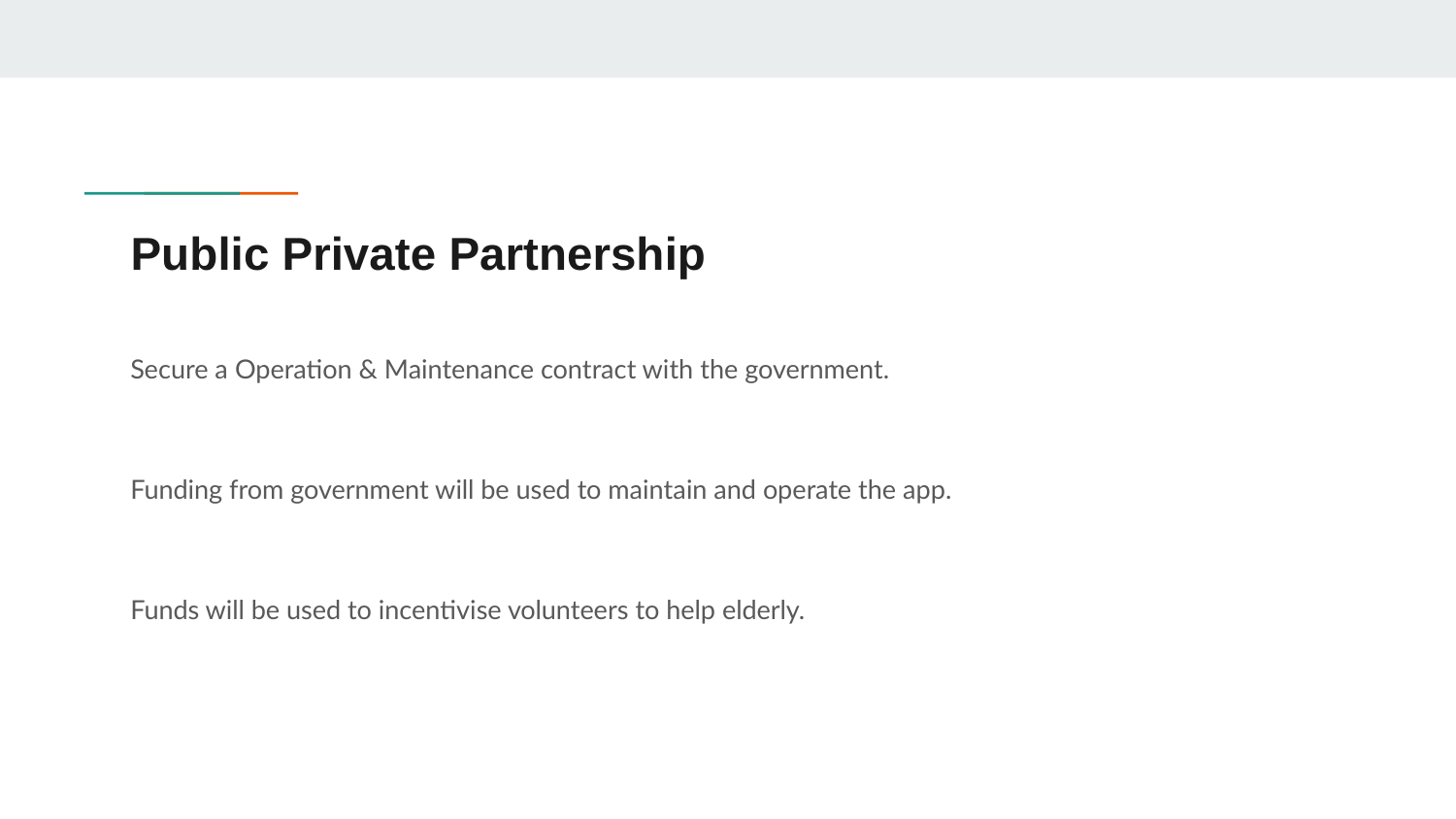

# Public Private Partnership
Secure a Operation & Maintenance contract with the government.

Funding from government will be used to maintain and operate the app.

Funds will be used to incentivise volunteers to help elderly.